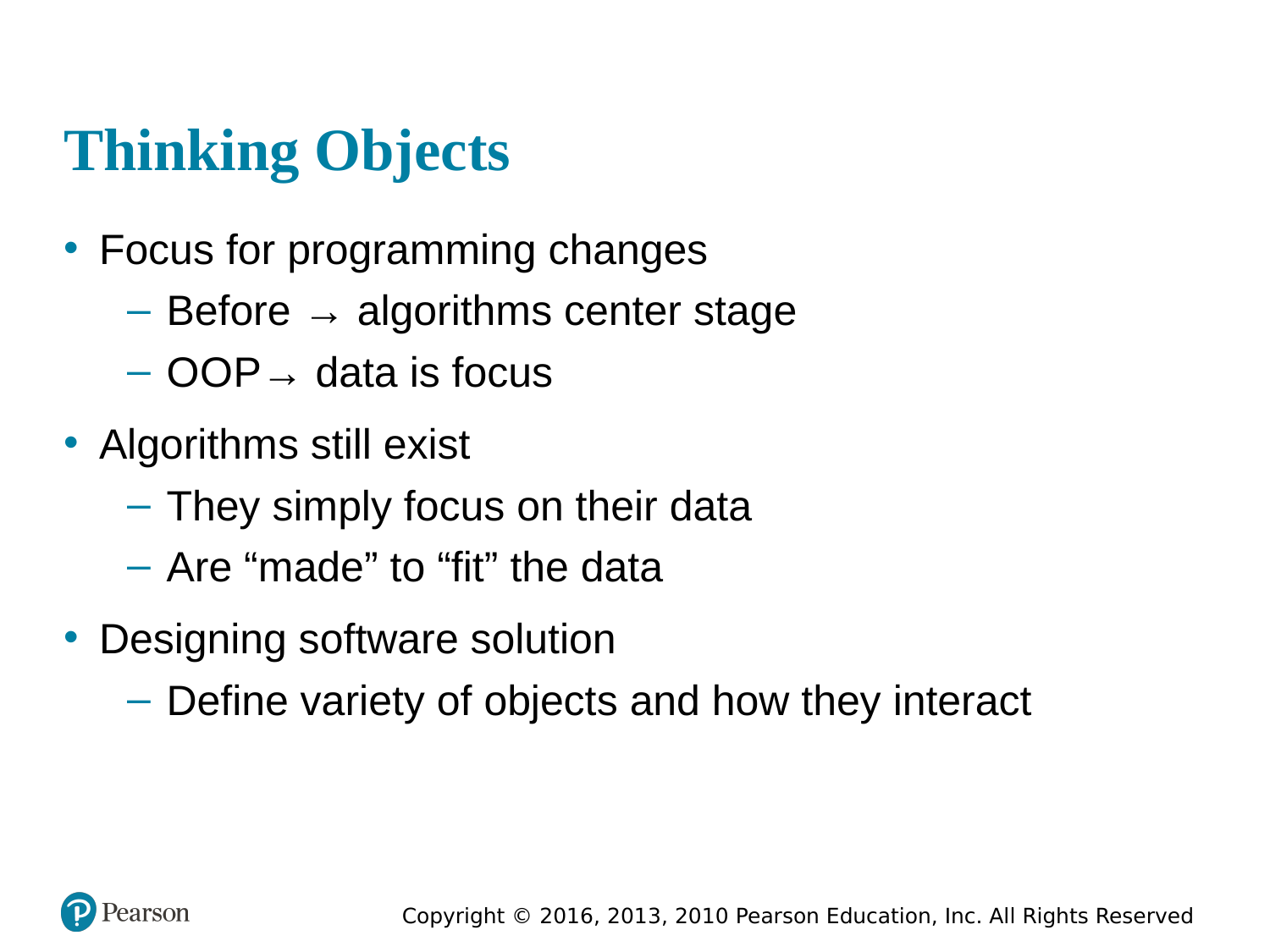

# Thinking Objects
Focus for programming changes
Before → algorithms center stage
O O P→ data is focus
Algorithms still exist
They simply focus on their data
Are “made” to “fit” the data
Designing software solution
Define variety of objects and how they interact